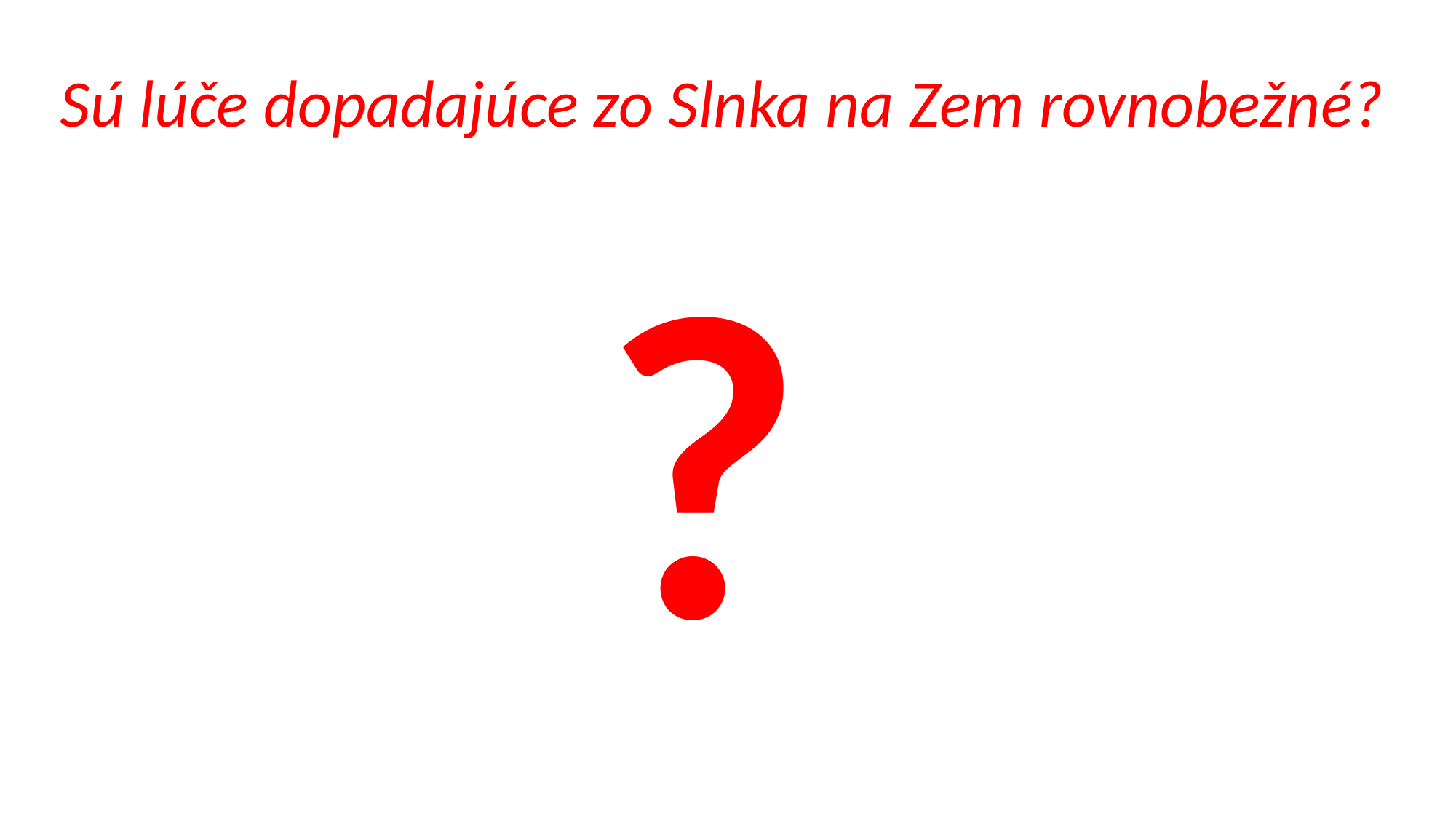

# Sú lúče dopadajúce zo Slnka na Zem rovnobežné?
?